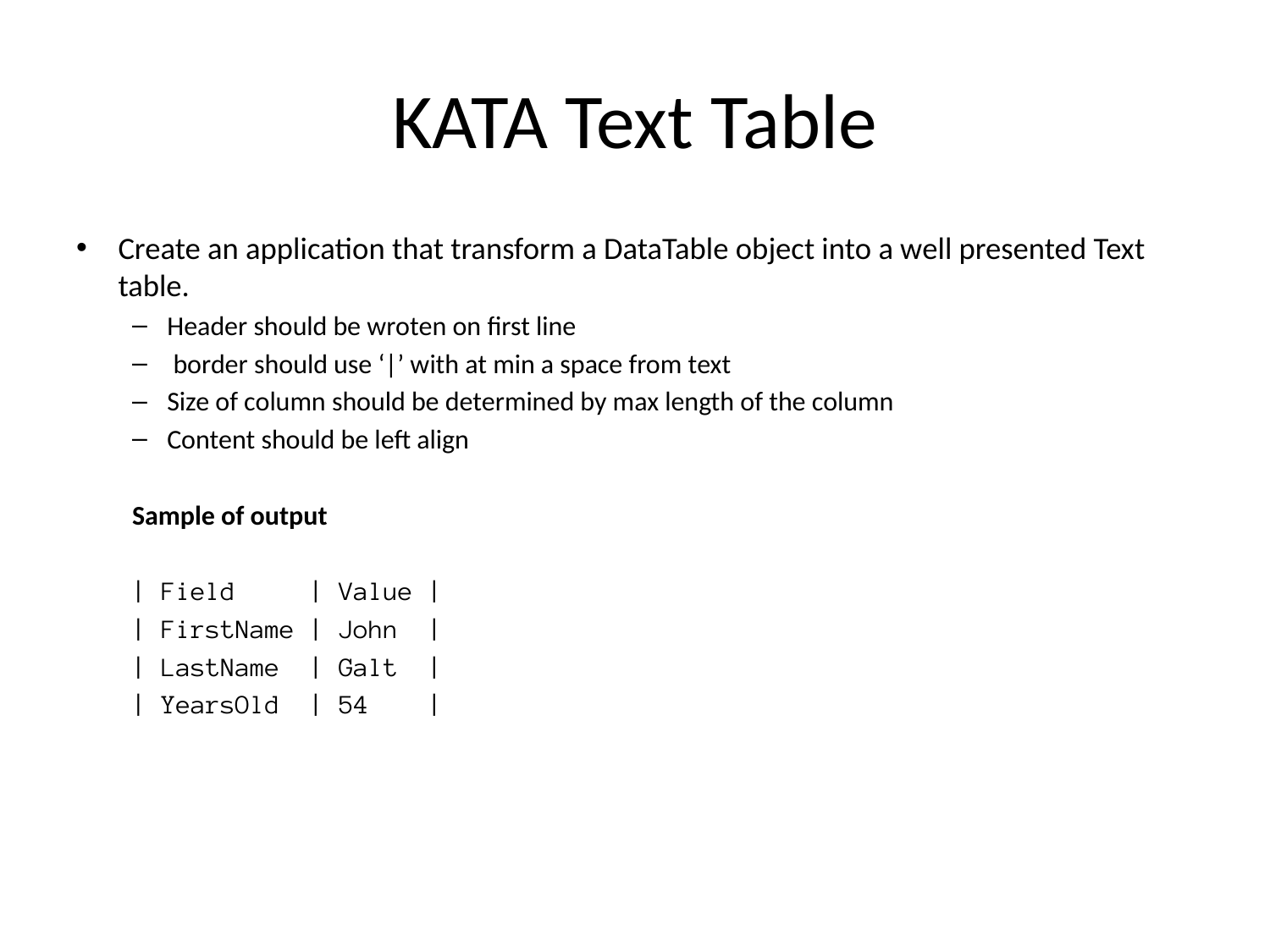

# KATA Text Table
Create an application that transform a DataTable object into a well presented Text table.
Header should be wroten on first line
 border should use ‘|’ with at min a space from text
Size of column should be determined by max length of the column
Content should be left align

Sample of output

| Field     | Value |
| FirstName | John  |
| LastName  | Galt  |
| YearsOld  | 54    |